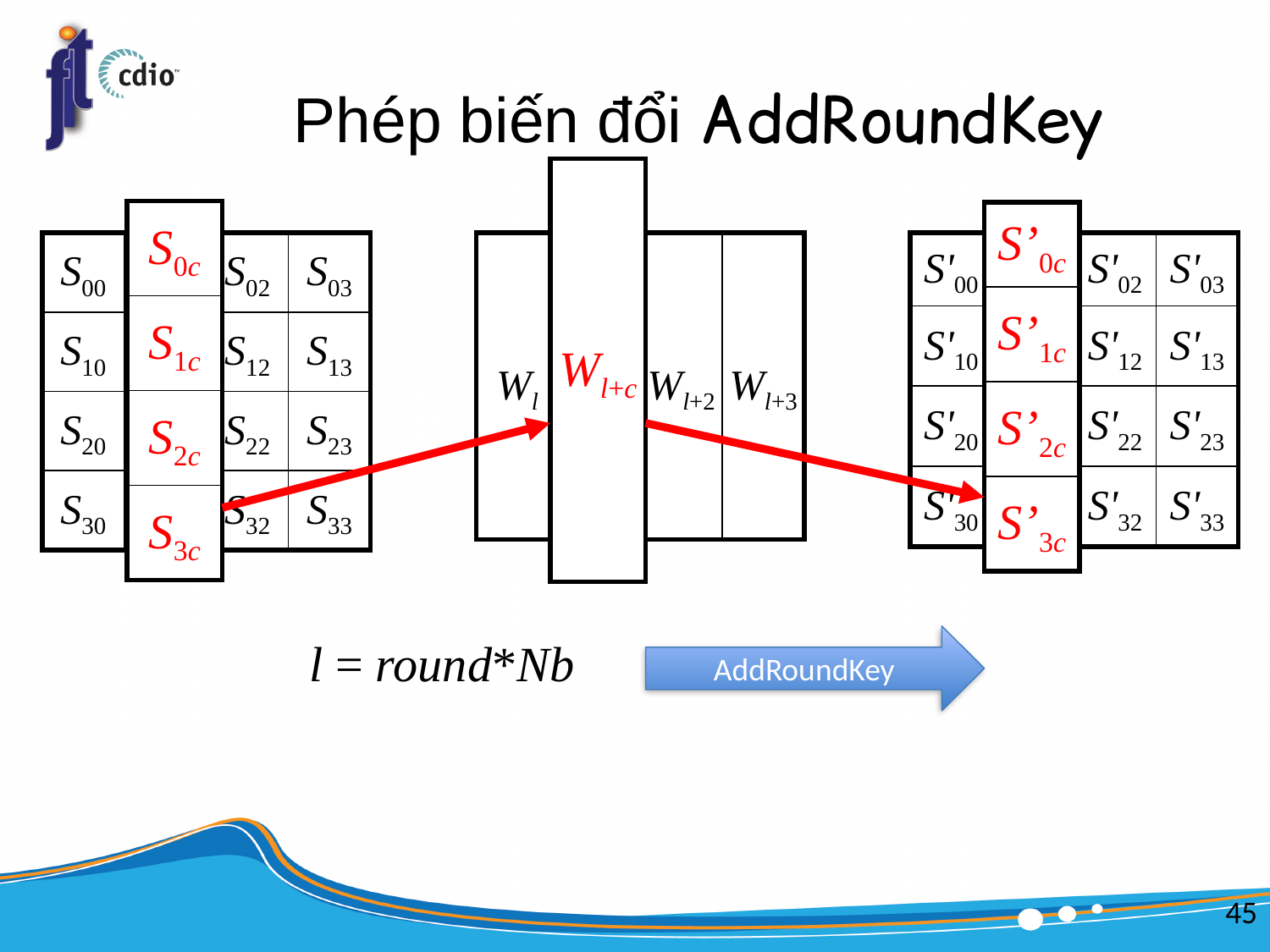

# Phép biến đổi AddRoundKey
| Wl+c |
| --- |
| S0c |
| --- |
| S1c |
| S2c |
| S3c |
| S’0c |
| --- |
| S’1c |
| S’2c |
| S’3c |
| S00 | S01 | S02 | S03 |
| --- | --- | --- | --- |
| S10 | S11 | S12 | S13 |
| S20 | S21 | S22 | S23 |
| S30 | S31 | S32 | S33 |
| Wl | Wl+1 | Wl+2 | Wl+3 |
| --- | --- | --- | --- |
| S'00 | S'01 | S'02 | S'03 |
| --- | --- | --- | --- |
| S'10 | S'11 | S'12 | S'13 |
| S'20 | S'21 | S'22 | S'23 |
| S'30 | S'31 | S'32 | S'33 |
⊕

l = round*Nb
AddRoundKey
45